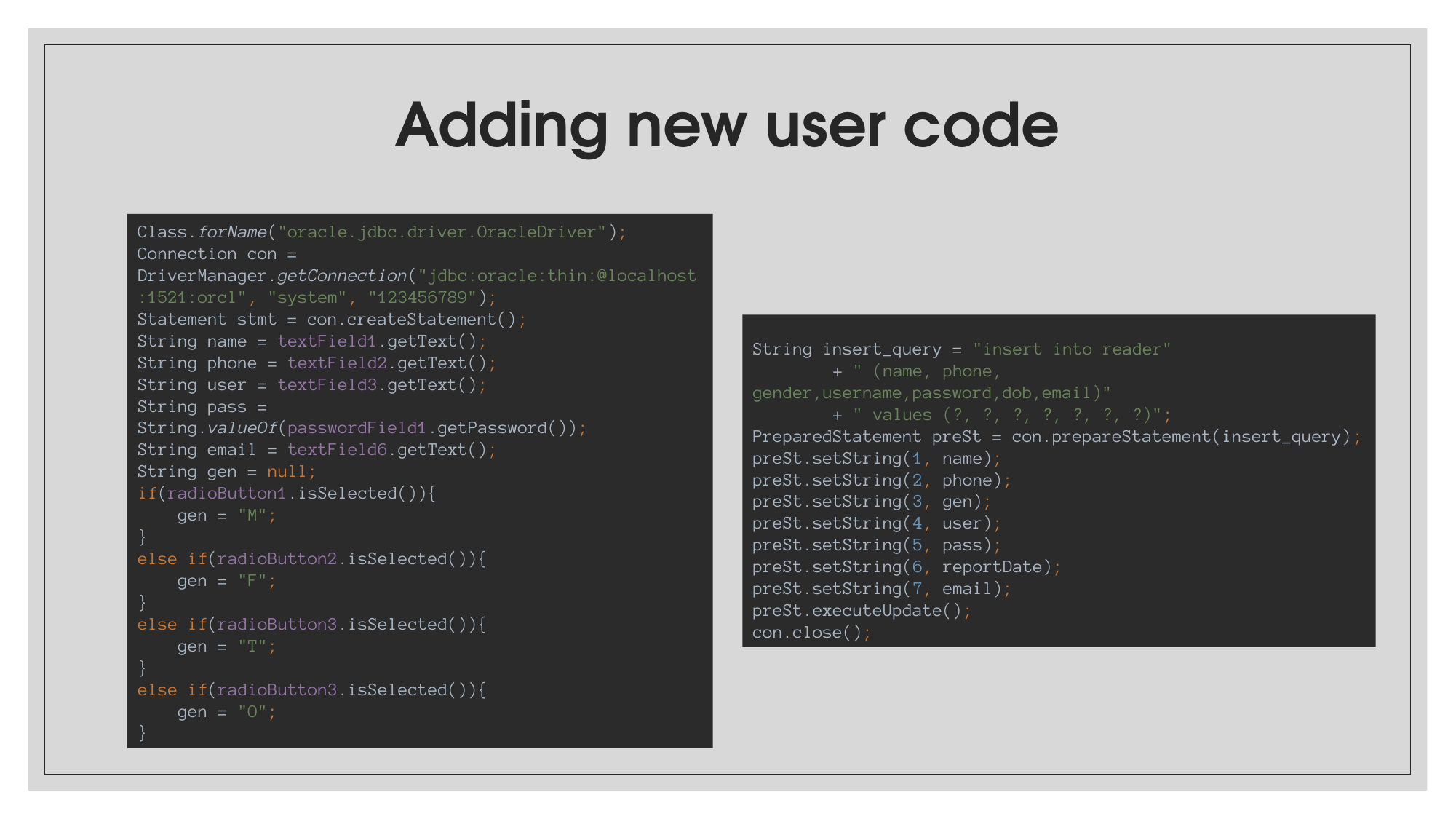

# Adding new user code
Class.forName("oracle.jdbc.driver.OracleDriver");
Connection con = DriverManager.getConnection("jdbc:oracle:thin:@localhost:1521:orcl", "system", "123456789");
Statement stmt = con.createStatement();
String name = textField1.getText();
String phone = textField2.getText();
String user = textField3.getText();
String pass = String.valueOf(passwordField1.getPassword());
String email = textField6.getText();
String gen = null;
if(radioButton1.isSelected()){
    gen = "M";
}
else if(radioButton2.isSelected()){
    gen = "F";
}
else if(radioButton3.isSelected()){
    gen = "T";
}
else if(radioButton3.isSelected()){
    gen = "O";
}
String insert_query = "insert into reader"
        + " (name, phone, gender,username,password,dob,email)"
        + " values (?, ?, ?, ?, ?, ?, ?)";
PreparedStatement preSt = con.prepareStatement(insert_query);
preSt.setString(1, name);
preSt.setString(2, phone);
preSt.setString(3, gen);
preSt.setString(4, user);
preSt.setString(5, pass);
preSt.setString(6, reportDate);
preSt.setString(7, email);
preSt.executeUpdate();
con.close();